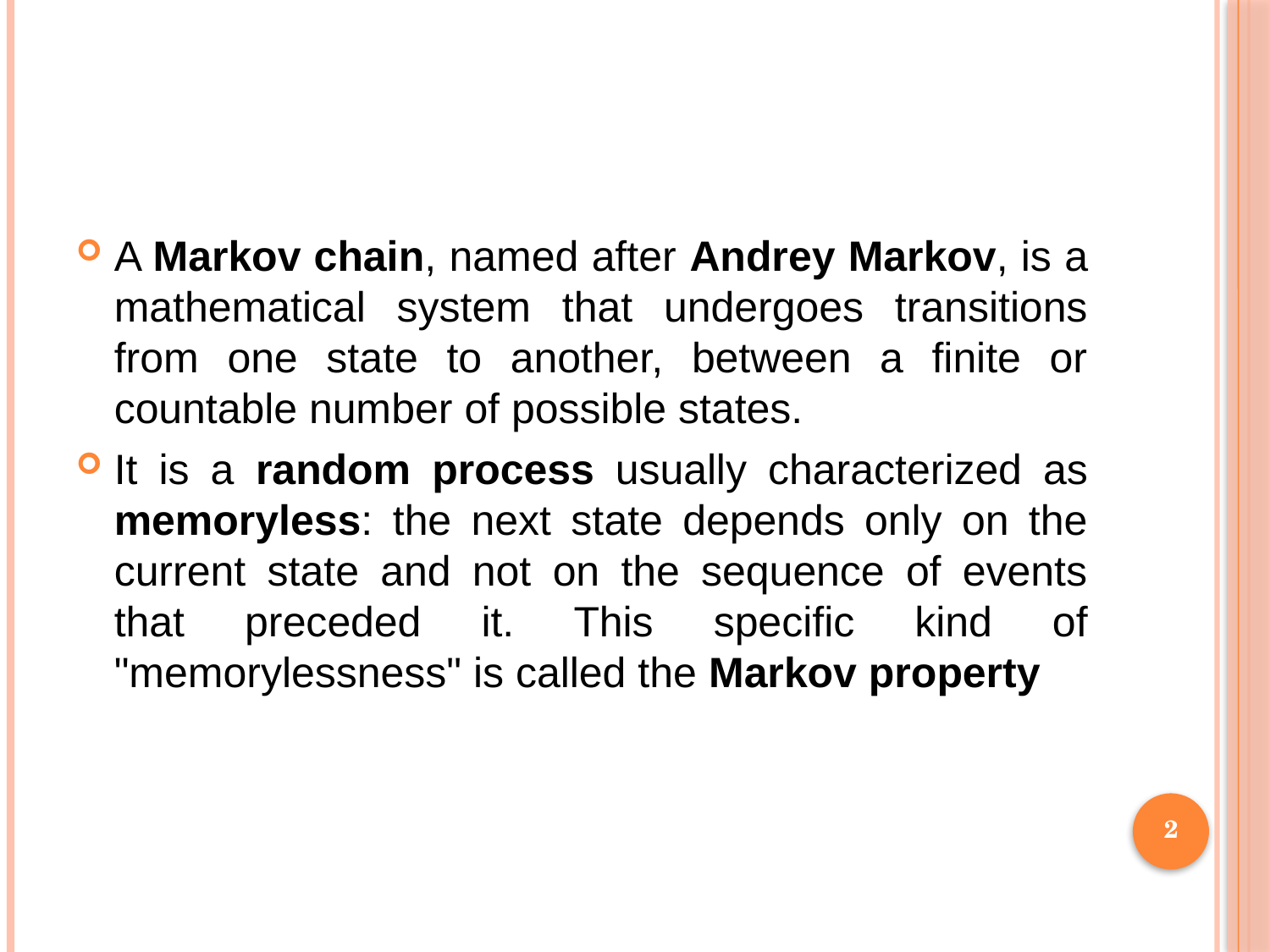

A Markov chain, named after Andrey Markov, is a mathematical system that undergoes transitions from one state to another, between a finite or countable number of possible states.
It is a random process usually characterized as memoryless: the next state depends only on the current state and not on the sequence of events that preceded it. This specific kind of "memorylessness" is called the Markov property
2